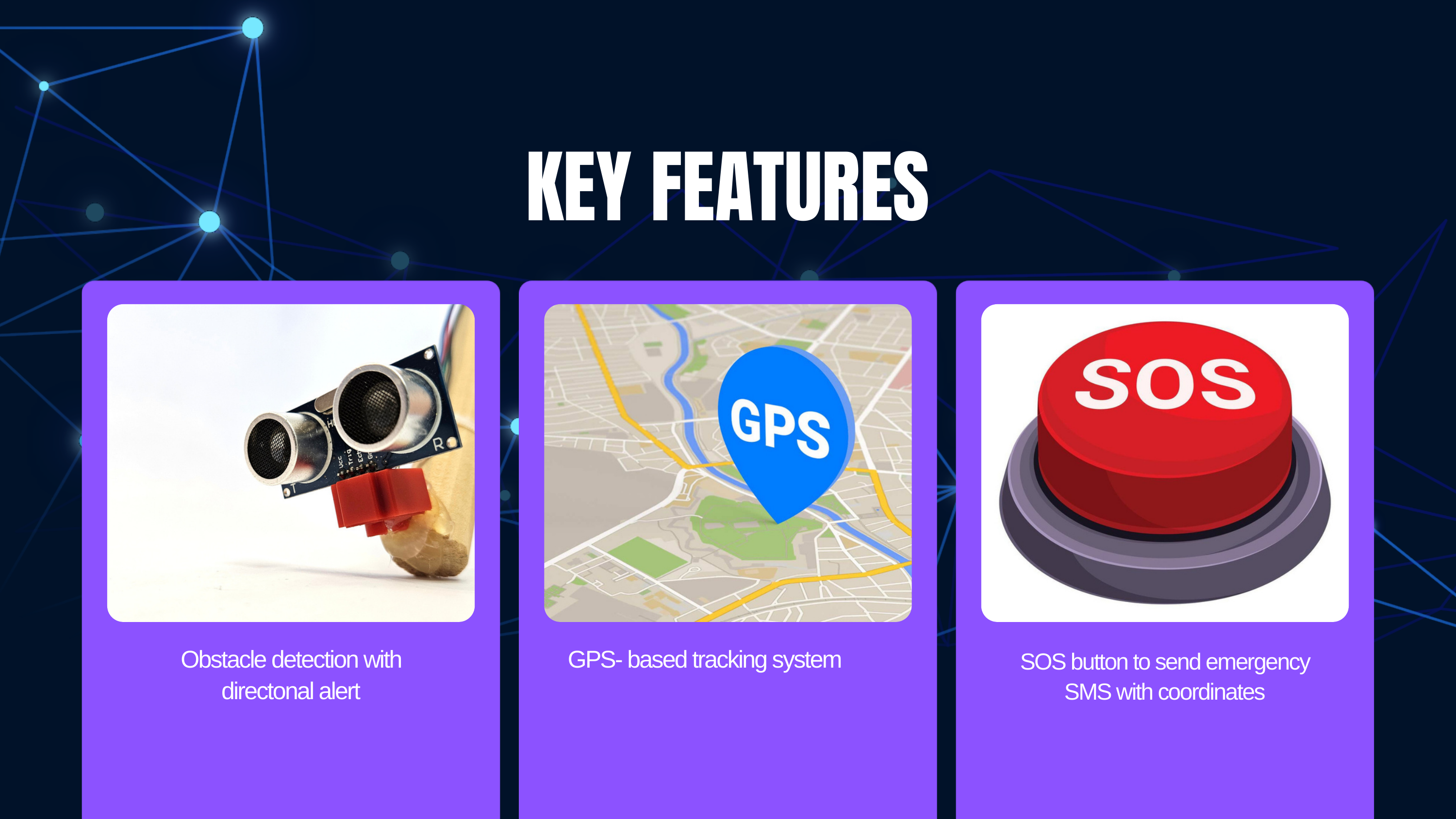

KEY FEATURES

Obstacle detection with directonal alert
GPS- based tracking system
SOS button to send emergency SMS with coordinates